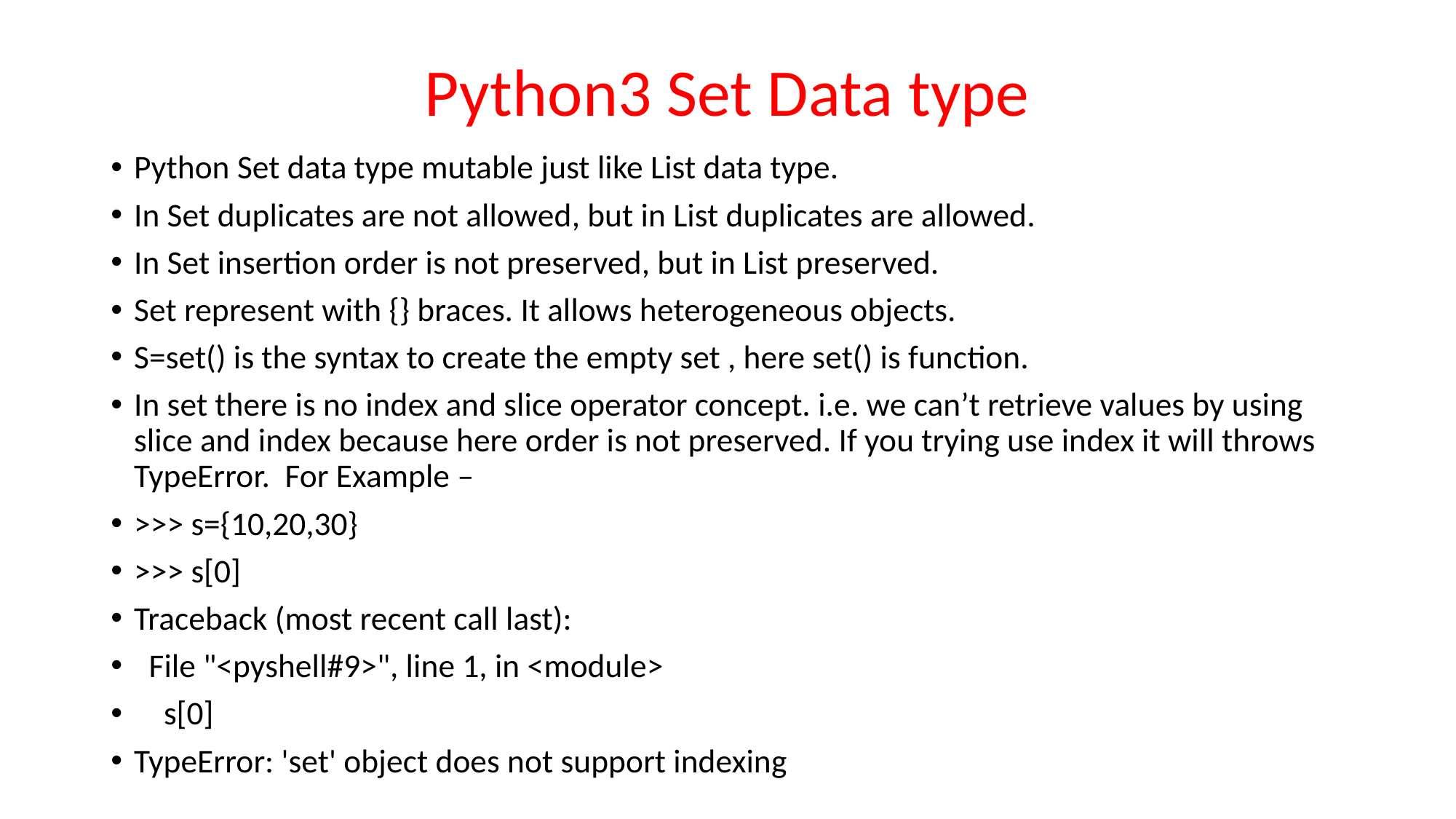

# Python3 Set Data type
Python Set data type mutable just like List data type.
In Set duplicates are not allowed, but in List duplicates are allowed.
In Set insertion order is not preserved, but in List preserved.
Set represent with {} braces. It allows heterogeneous objects.
S=set() is the syntax to create the empty set , here set() is function.
In set there is no index and slice operator concept. i.e. we can’t retrieve values by using slice and index because here order is not preserved. If you trying use index it will throws TypeError.  For Example –
>>> s={10,20,30}
>>> s[0]
Traceback (most recent call last):
  File "<pyshell#9>", line 1, in <module>
    s[0]
TypeError: 'set' object does not support indexing